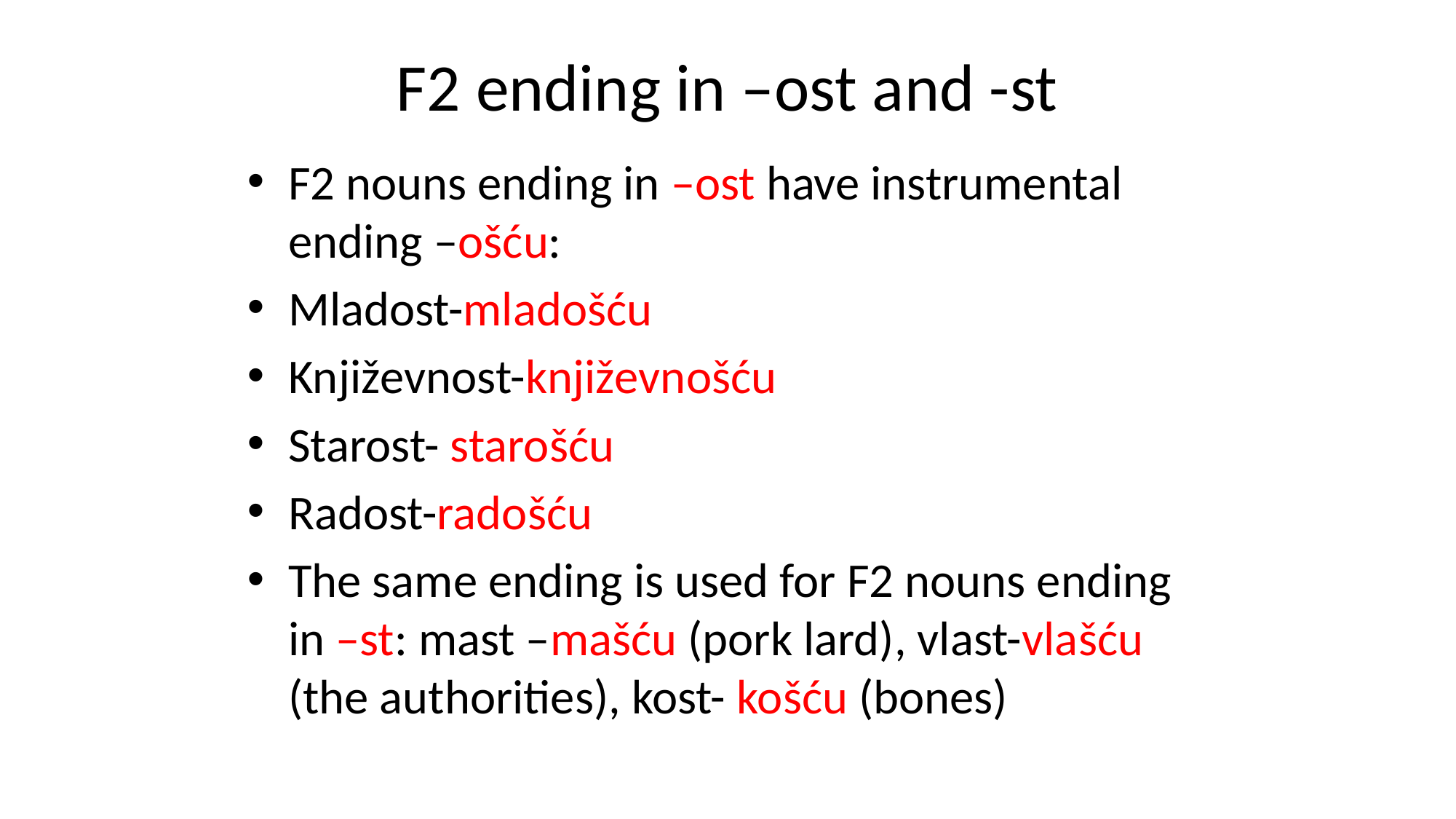

# F2 ending in –ost and -st
F2 nouns ending in –ost have instrumental ending –ošću:
Mladost-mladošću
Književnost-književnošću
Starost- starošću
Radost-radošću
The same ending is used for F2 nouns ending in –st: mast –mašću (pork lard), vlast-vlašću (the authorities), kost- košću (bones)